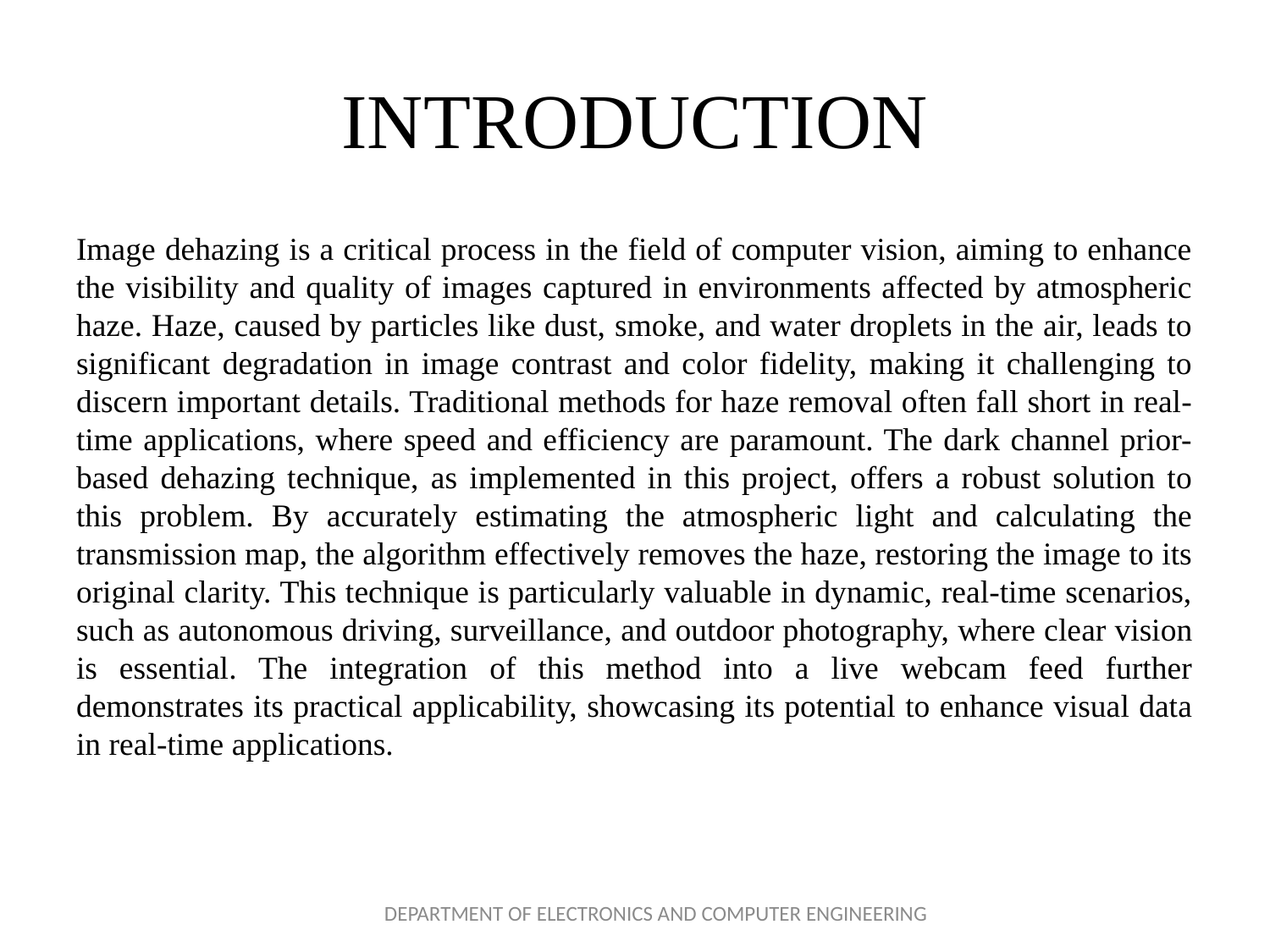

# INTRODUCTION
Image dehazing is a critical process in the field of computer vision, aiming to enhance the visibility and quality of images captured in environments affected by atmospheric haze. Haze, caused by particles like dust, smoke, and water droplets in the air, leads to significant degradation in image contrast and color fidelity, making it challenging to discern important details. Traditional methods for haze removal often fall short in real-time applications, where speed and efficiency are paramount. The dark channel prior-based dehazing technique, as implemented in this project, offers a robust solution to this problem. By accurately estimating the atmospheric light and calculating the transmission map, the algorithm effectively removes the haze, restoring the image to its original clarity. This technique is particularly valuable in dynamic, real-time scenarios, such as autonomous driving, surveillance, and outdoor photography, where clear vision is essential. The integration of this method into a live webcam feed further demonstrates its practical applicability, showcasing its potential to enhance visual data in real-time applications.
DEPARTMENT OF ELECTRONICS AND COMPUTER ENGINEERING